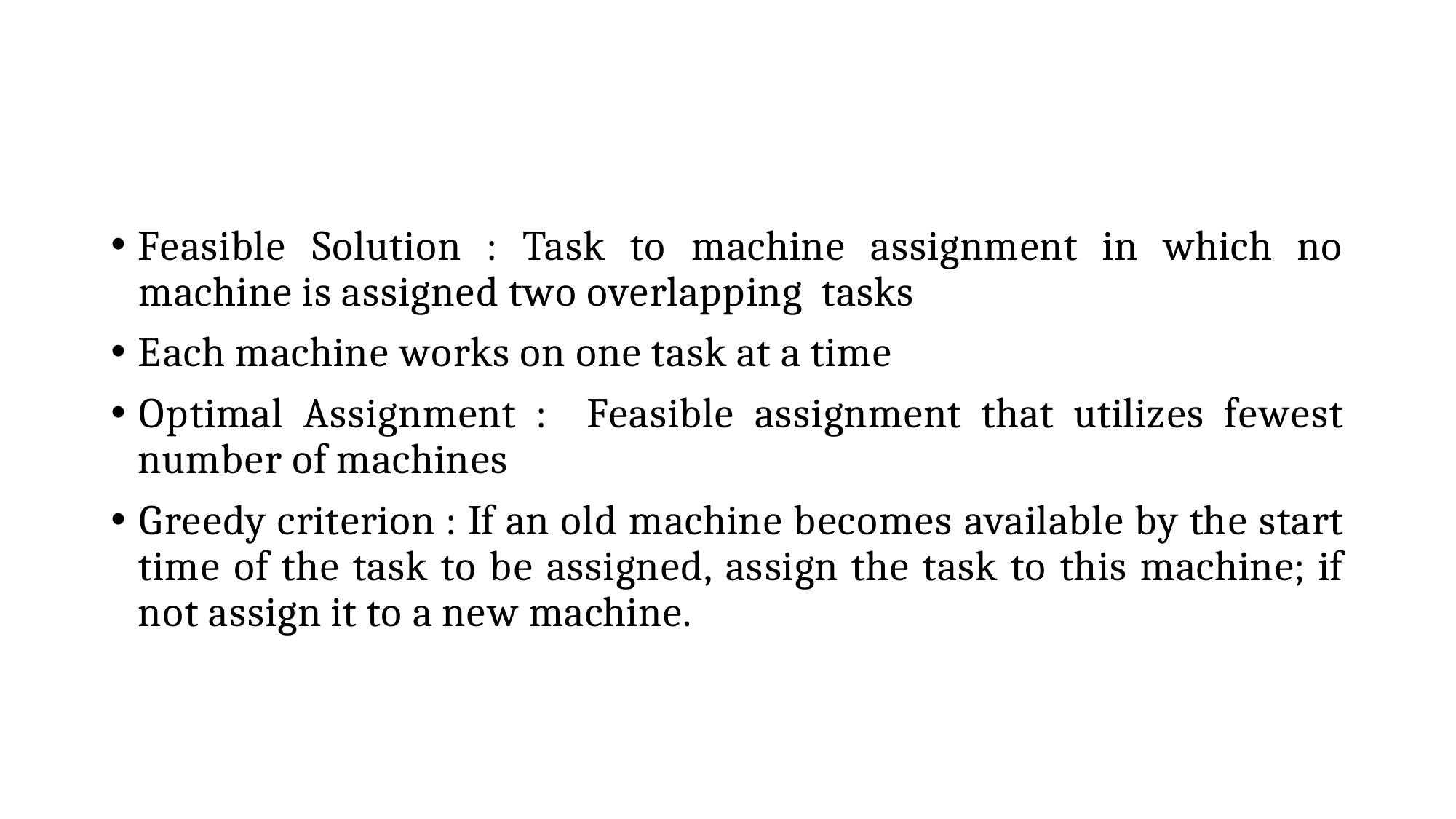

Feasible Solution : Task to machine assignment in which no machine is assigned two overlapping  tasks
Each machine works on one task at a time
Optimal Assignment :  Feasible assignment that utilizes fewest number of machines
Greedy criterion : If an old machine becomes available by the start time of the task to be assigned, assign the task to this machine; if not assign it to a new machine.